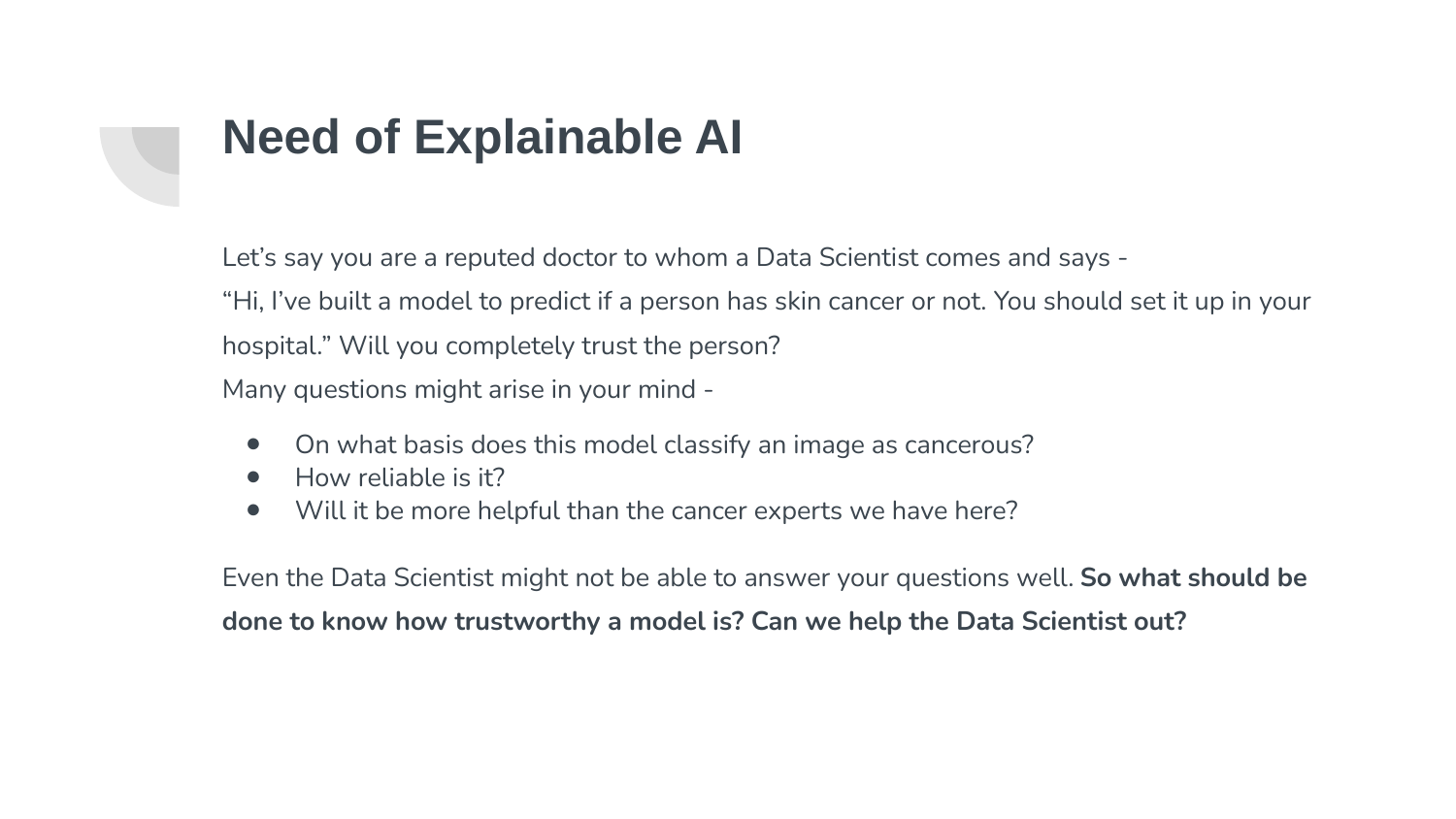

# Need of Explainable AI
Let’s say you are a reputed doctor to whom a Data Scientist comes and says -
“Hi, I’ve built a model to predict if a person has skin cancer or not. You should set it up in your hospital.” Will you completely trust the person?
Many questions might arise in your mind -
On what basis does this model classify an image as cancerous?
How reliable is it?
Will it be more helpful than the cancer experts we have here?
Even the Data Scientist might not be able to answer your questions well. So what should be done to know how trustworthy a model is? Can we help the Data Scientist out?